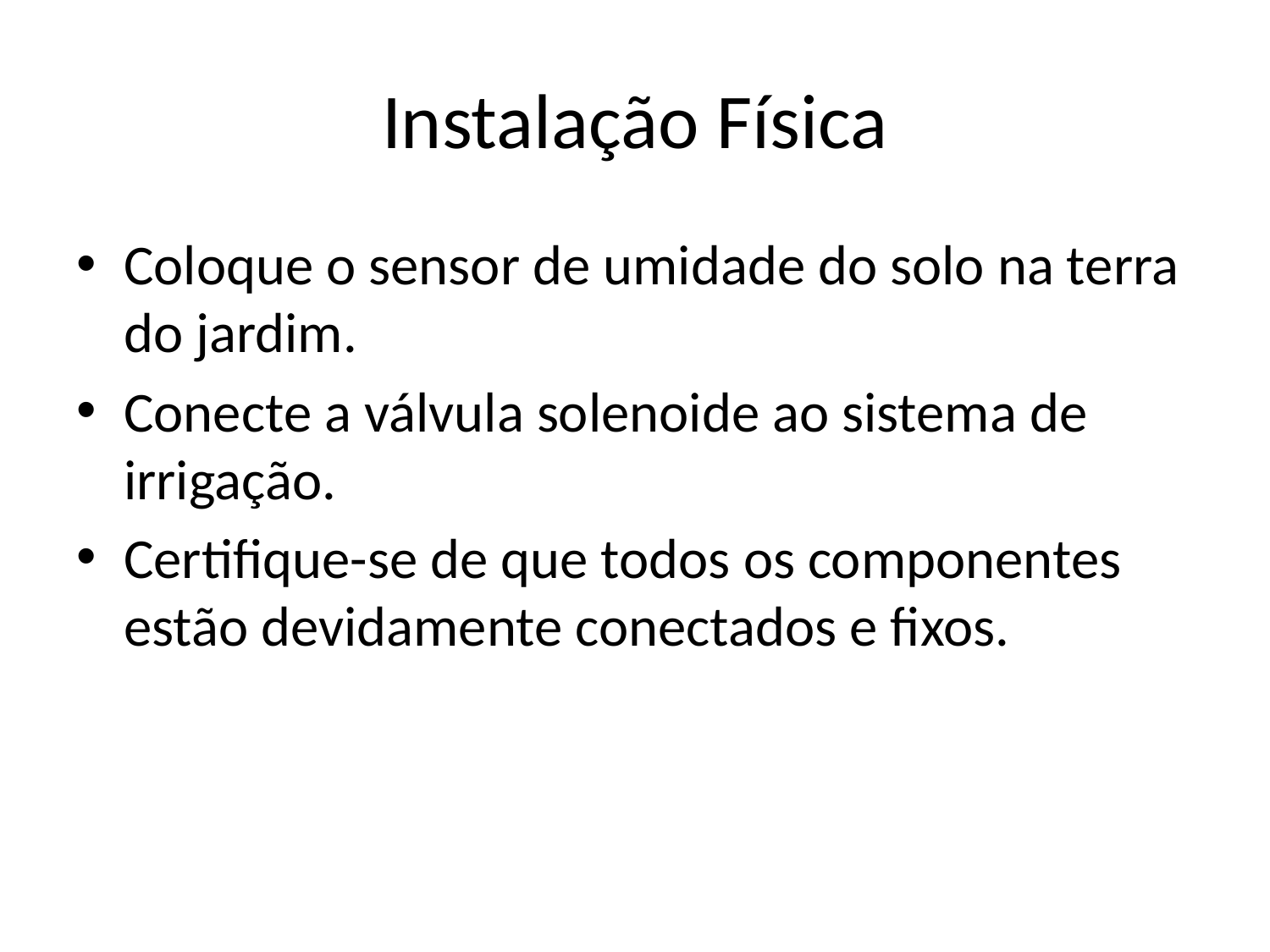

# Instalação Física
Coloque o sensor de umidade do solo na terra do jardim.
Conecte a válvula solenoide ao sistema de irrigação.
Certifique-se de que todos os componentes estão devidamente conectados e fixos.